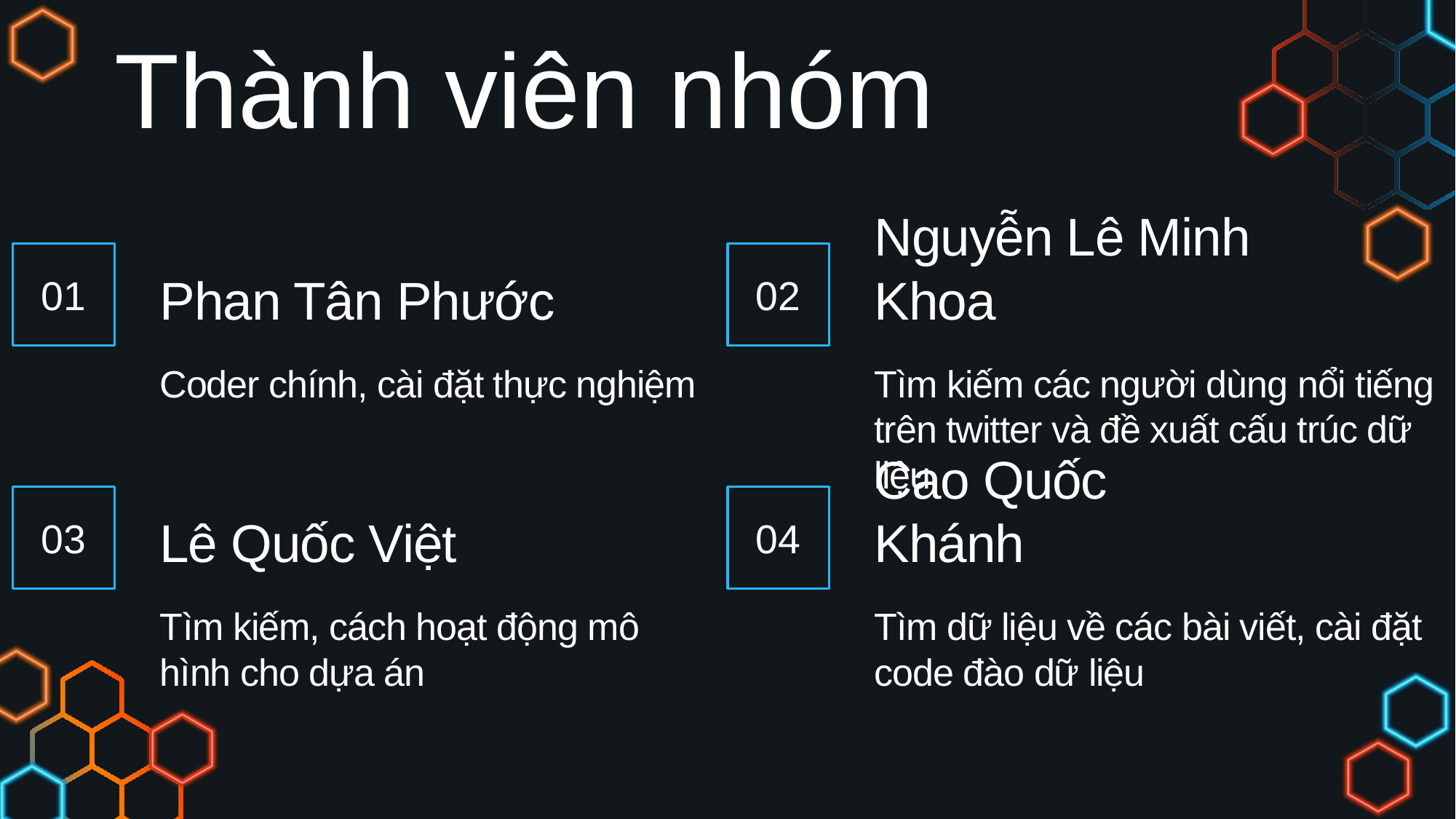

# Thành viên nhóm
Phan Tân Phước
Nguyễn Lê Minh Khoa
01
02
Coder chính, cài đặt thực nghiệm
Tìm kiếm các người dùng nổi tiếng trên twitter và đề xuất cấu trúc dữ liệu
Lê Quốc Việt
Cao Quốc Khánh
03
04
Tìm kiếm, cách hoạt động mô hình cho dựa án
Tìm dữ liệu về các bài viết, cài đặt code đào dữ liệu